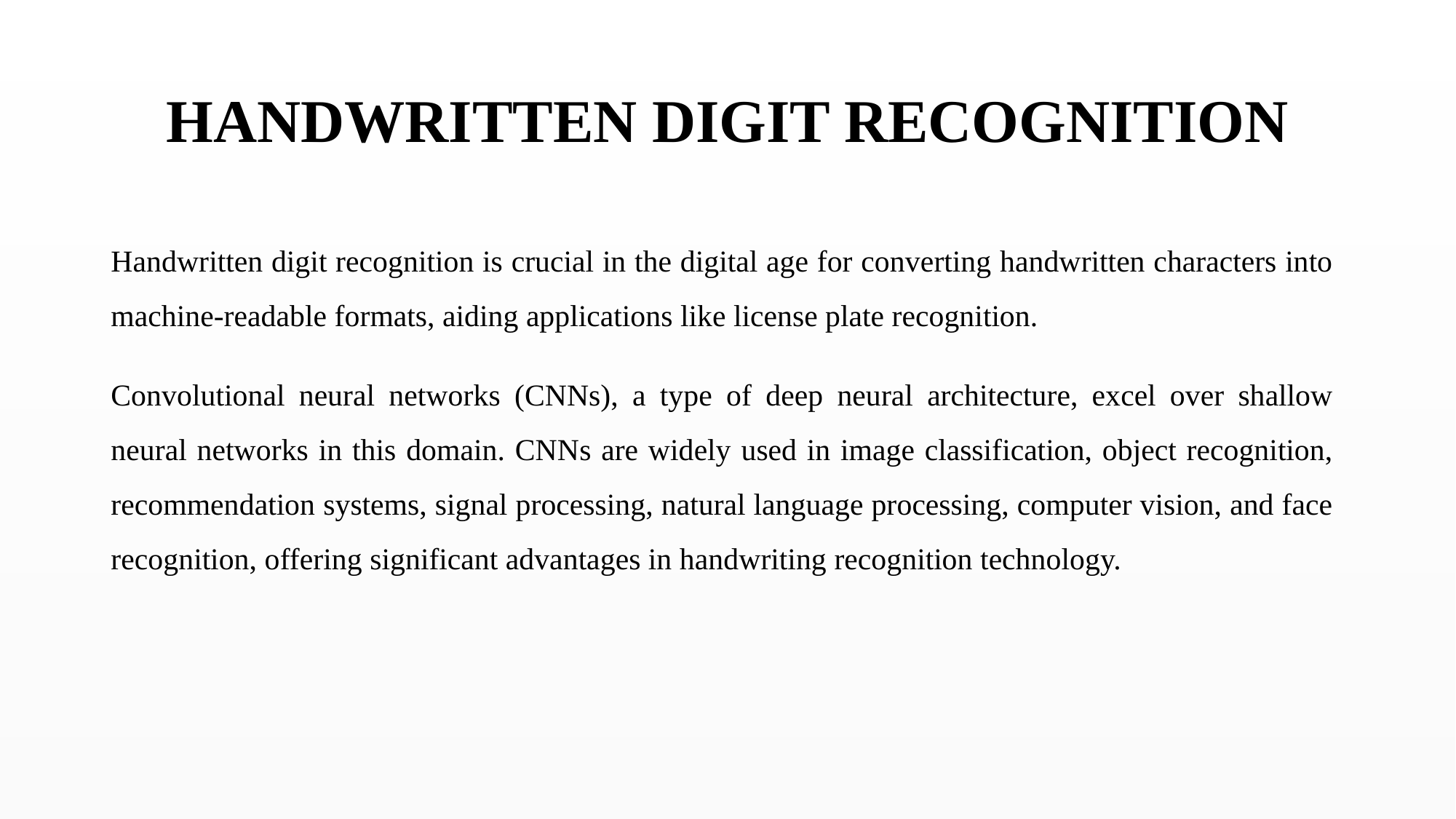

# HANDWRITTEN DIGIT RECOGNITION
Handwritten digit recognition is crucial in the digital age for converting handwritten characters into machine-readable formats, aiding applications like license plate recognition.
Convolutional neural networks (CNNs), a type of deep neural architecture, excel over shallow neural networks in this domain. CNNs are widely used in image classification, object recognition, recommendation systems, signal processing, natural language processing, computer vision, and face recognition, offering significant advantages in handwriting recognition technology.